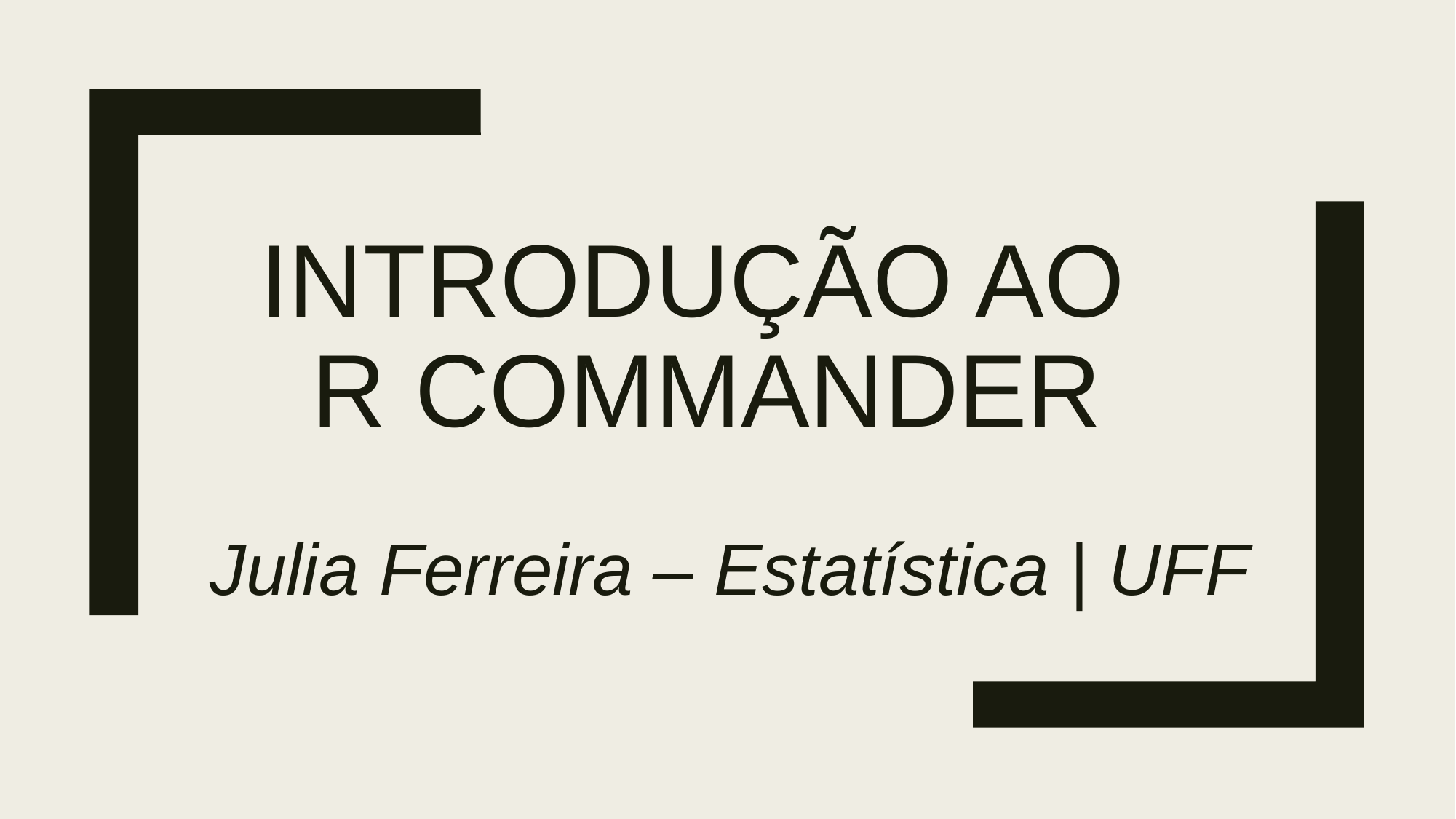

# Introdução ao R Commander
Julia Ferreira – Estatística | UFF